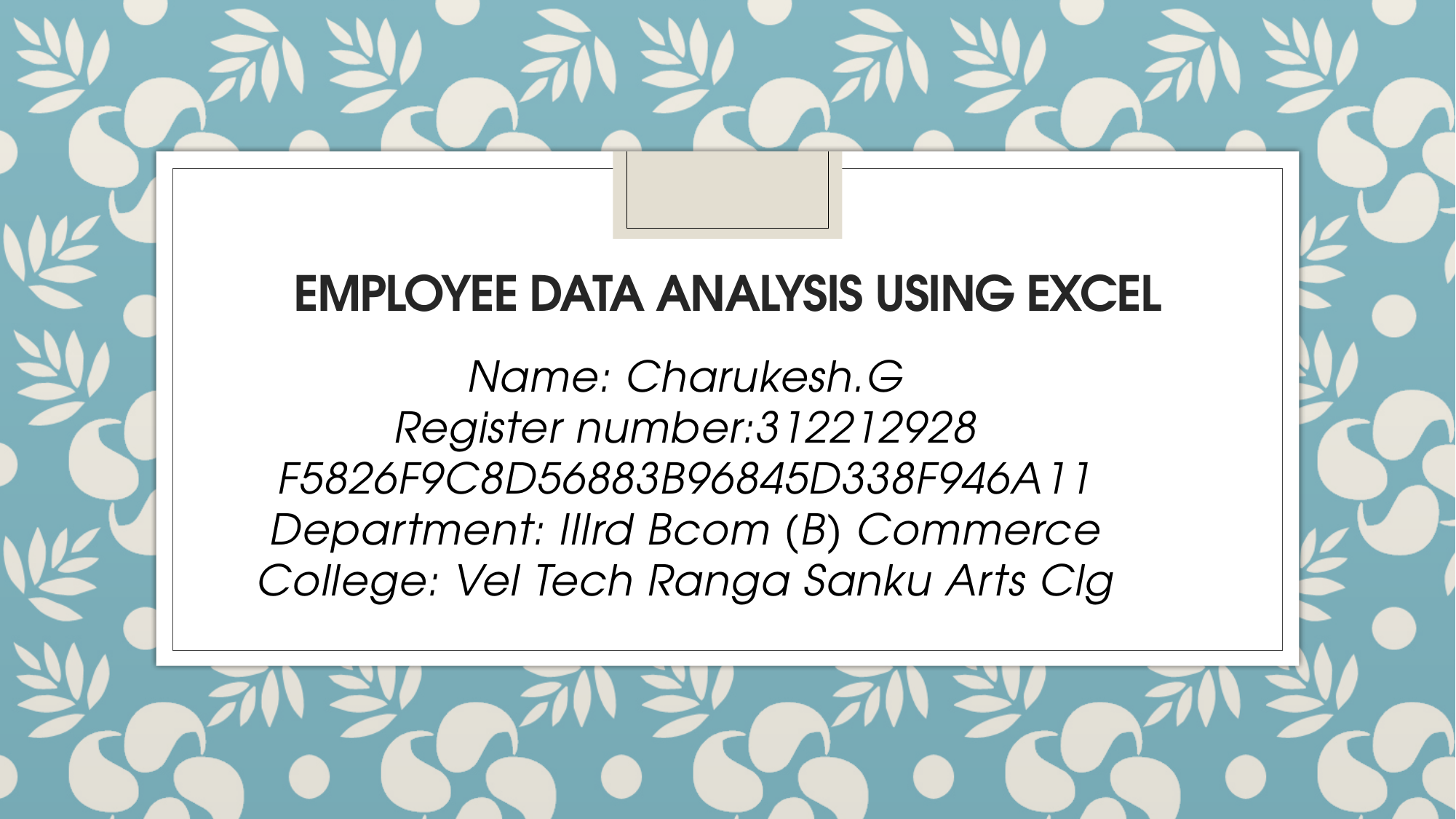

# Employee data analysis using Excel
Name: Charukesh.G
Register number:312212928
F5826F9C8D56883B96845D338F946A11
Department: IIIrd Bcom (B) Commerce
College: Vel Tech Ranga Sanku Arts Clg